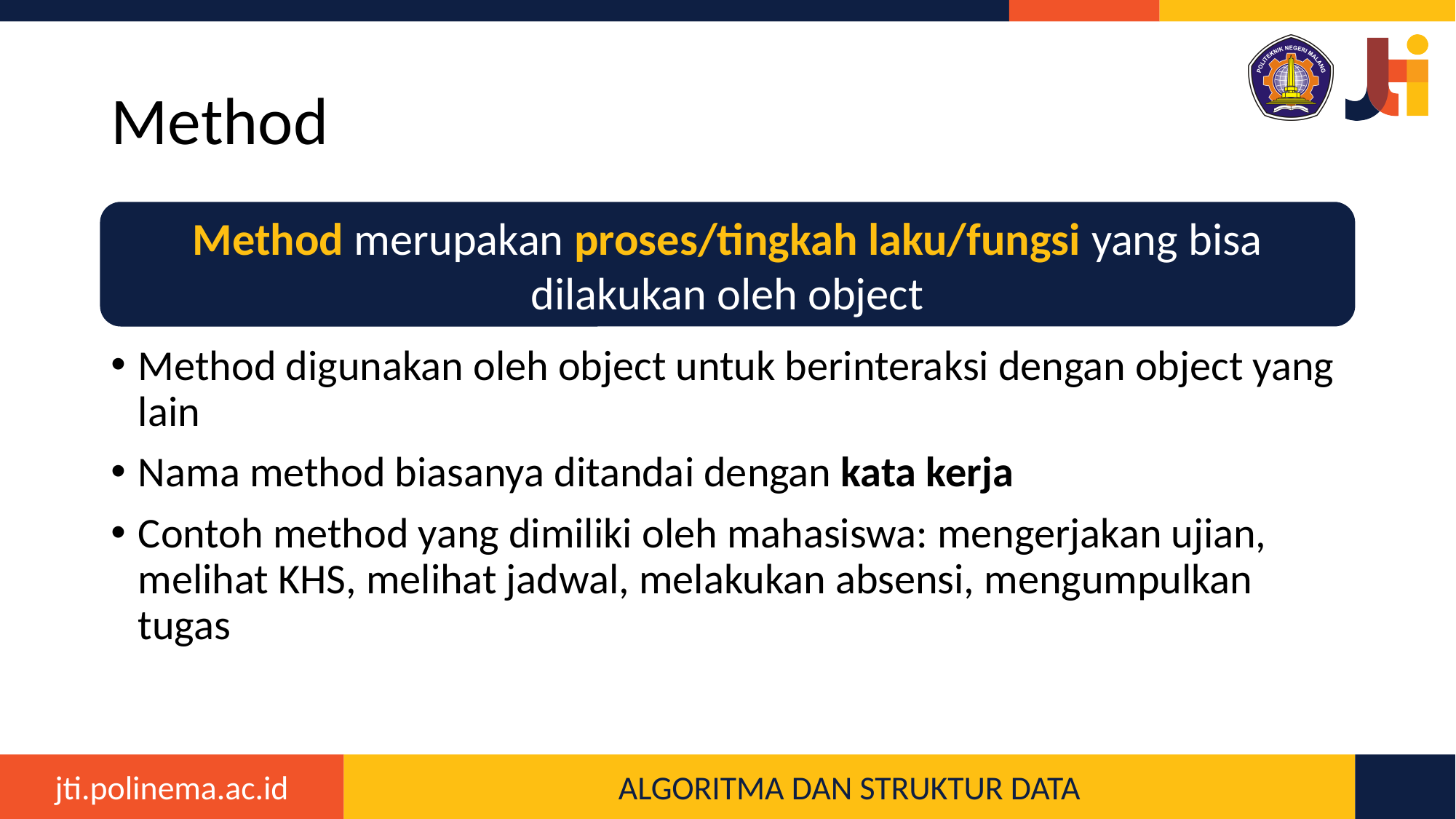

# Method
Method merupakan proses/tingkah laku/fungsi yang bisa dilakukan oleh object
Method digunakan oleh object untuk berinteraksi dengan object yang lain
Nama method biasanya ditandai dengan kata kerja
Contoh method yang dimiliki oleh mahasiswa: mengerjakan ujian, melihat KHS, melihat jadwal, melakukan absensi, mengumpulkan tugas